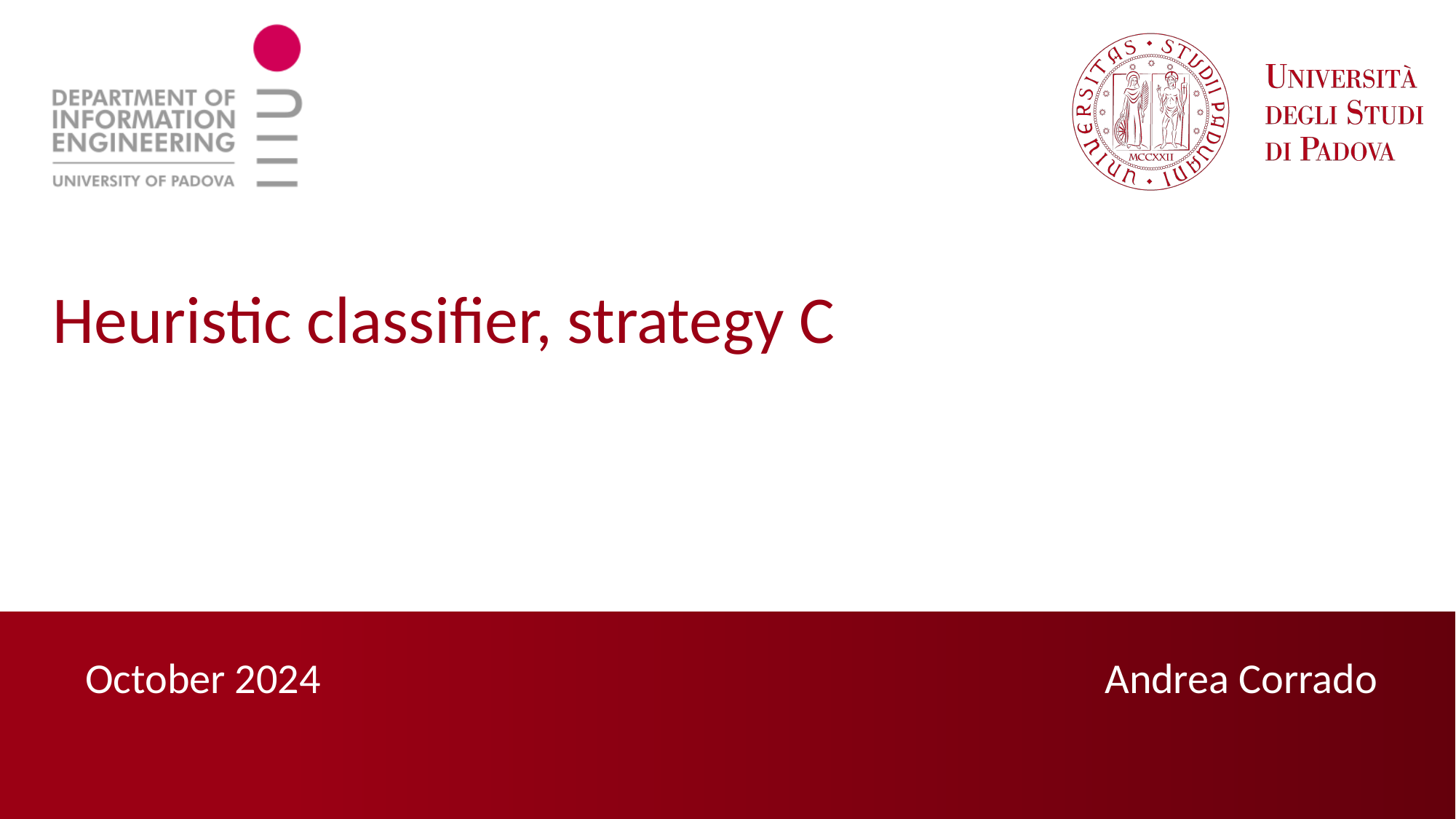

Heuristic classifier, strategy C

Andrea Corrado
October 2024